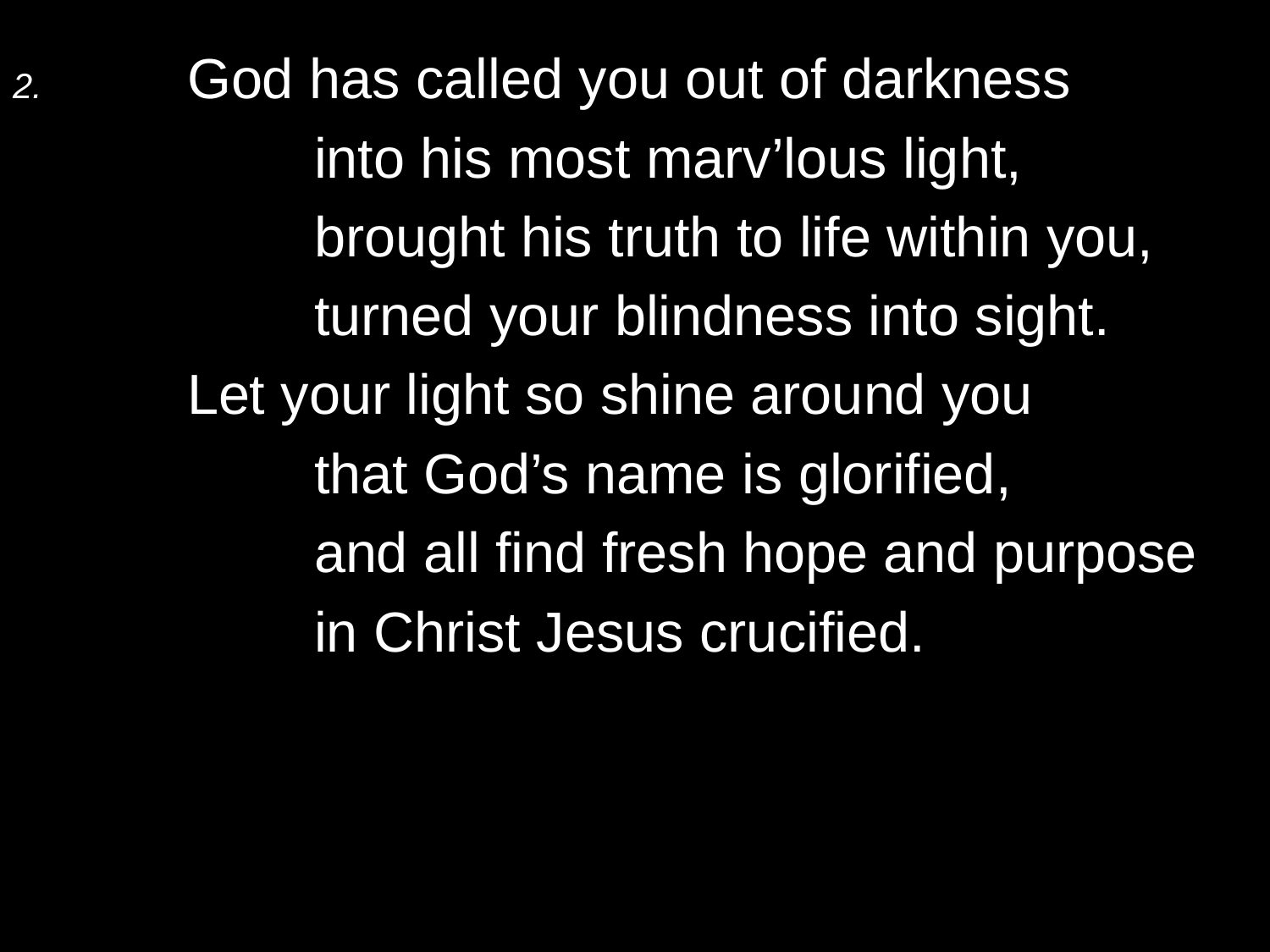

2.	God has called you out of darkness
		into his most marv’lous light,
		brought his truth to life within you,
		turned your blindness into sight.
	Let your light so shine around you
		that God’s name is glorified,
		and all find fresh hope and purpose
		in Christ Jesus crucified.